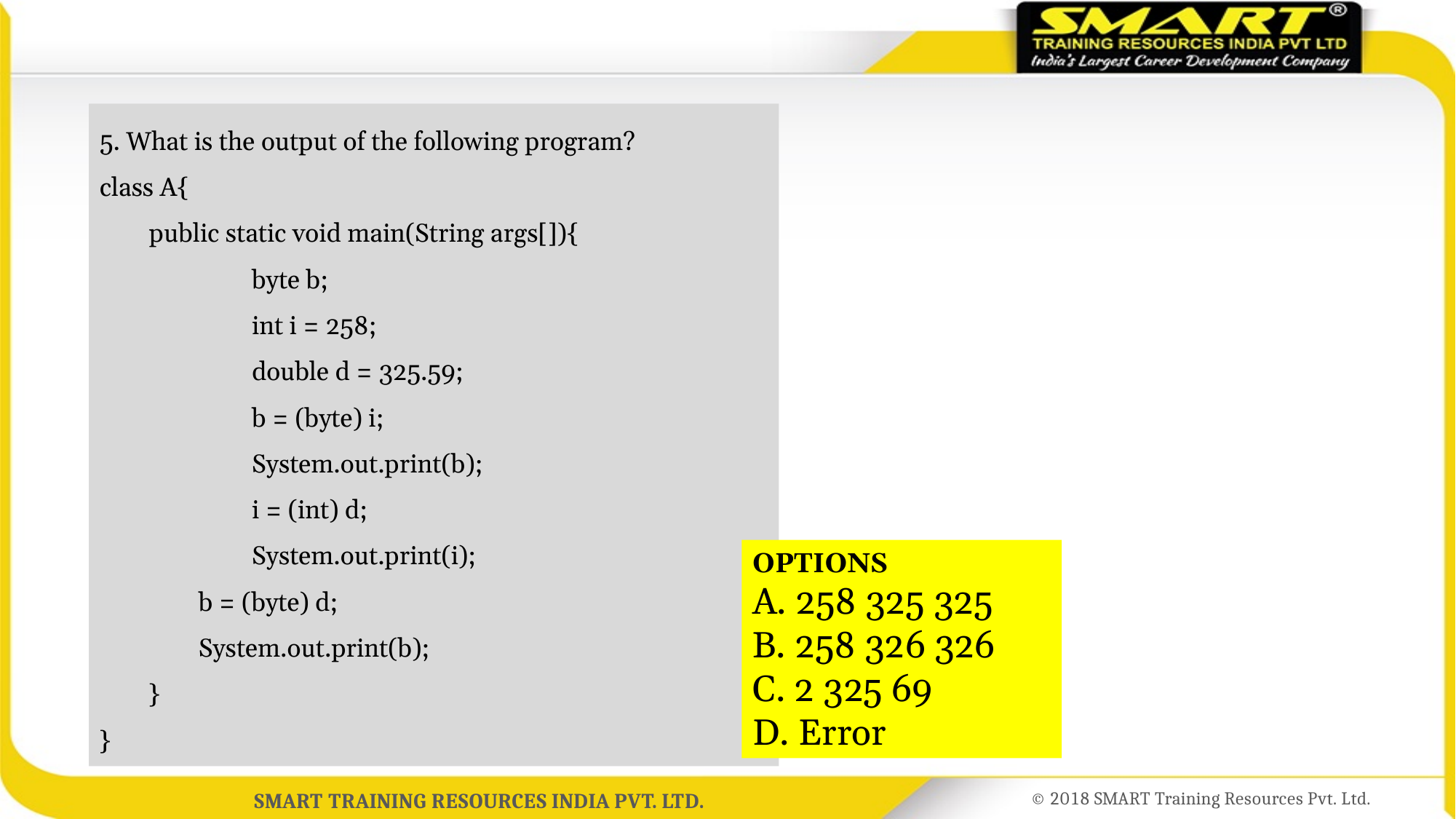

5. What is the output of the following program?
class A{
        public static void main(String args[]){
	        byte b;
   	        int i = 258;
	        double d = 325.59;
	        b = (byte) i;
	        System.out.print(b);
	        i = (int) d;
	        System.out.print(i);
                b = (byte) d;
                System.out.print(b);
        }
}
OPTIONS
A. 258 325 325
B. 258 326 326
C. 2 325 69
D. Error